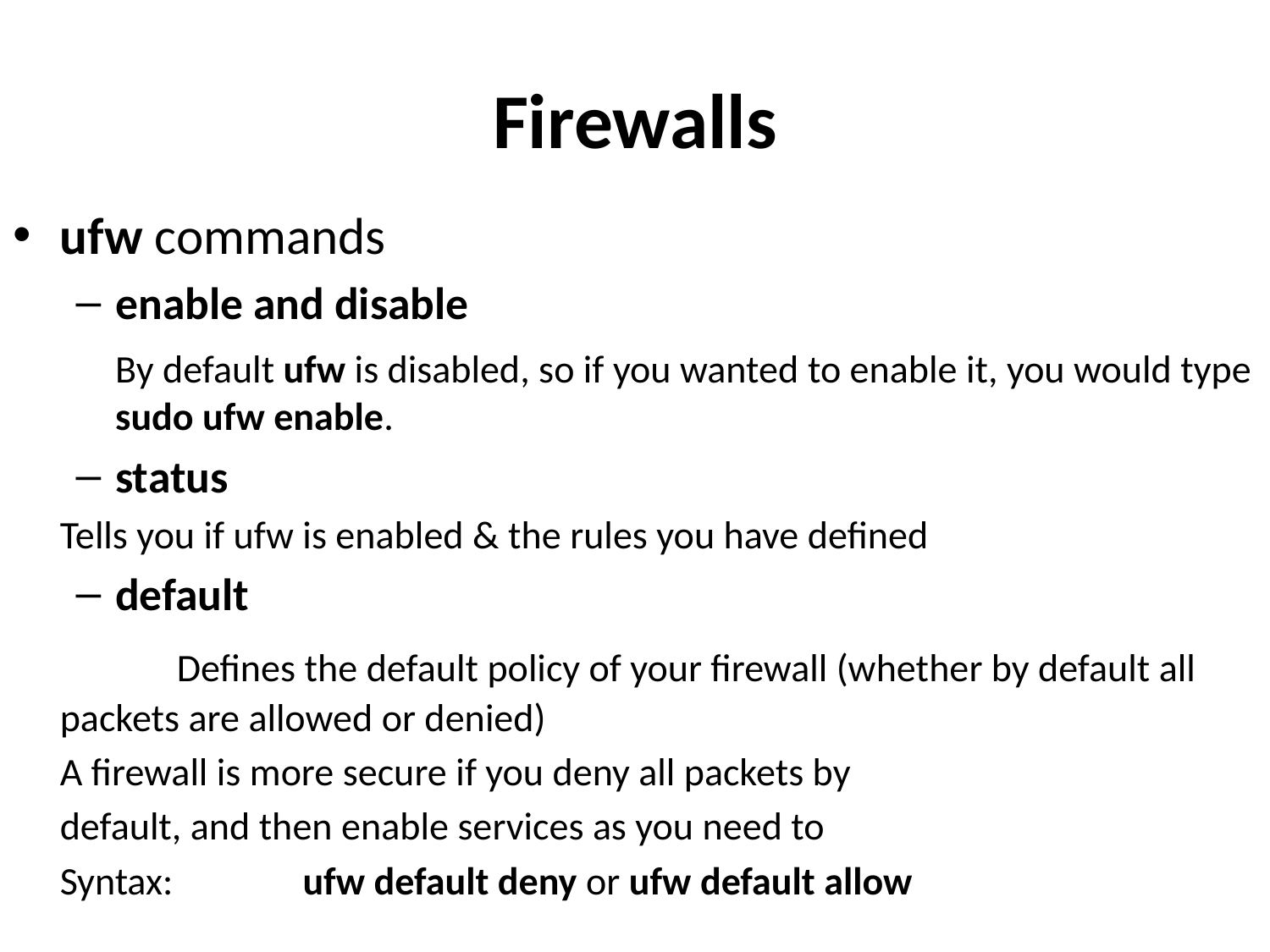

# Firewalls
ufw commands
enable and disable
	By default ufw is disabled, so if you wanted to enable it, you would type sudo ufw enable.
status
		Tells you if ufw is enabled & the rules you have defined
default
	 	Defines the default policy of your firewall (whether by default all 	packets are allowed or denied)
		A firewall is more secure if you deny all packets by
		default, and then enable services as you need to
		Syntax: 	 ufw default deny or ufw default allow